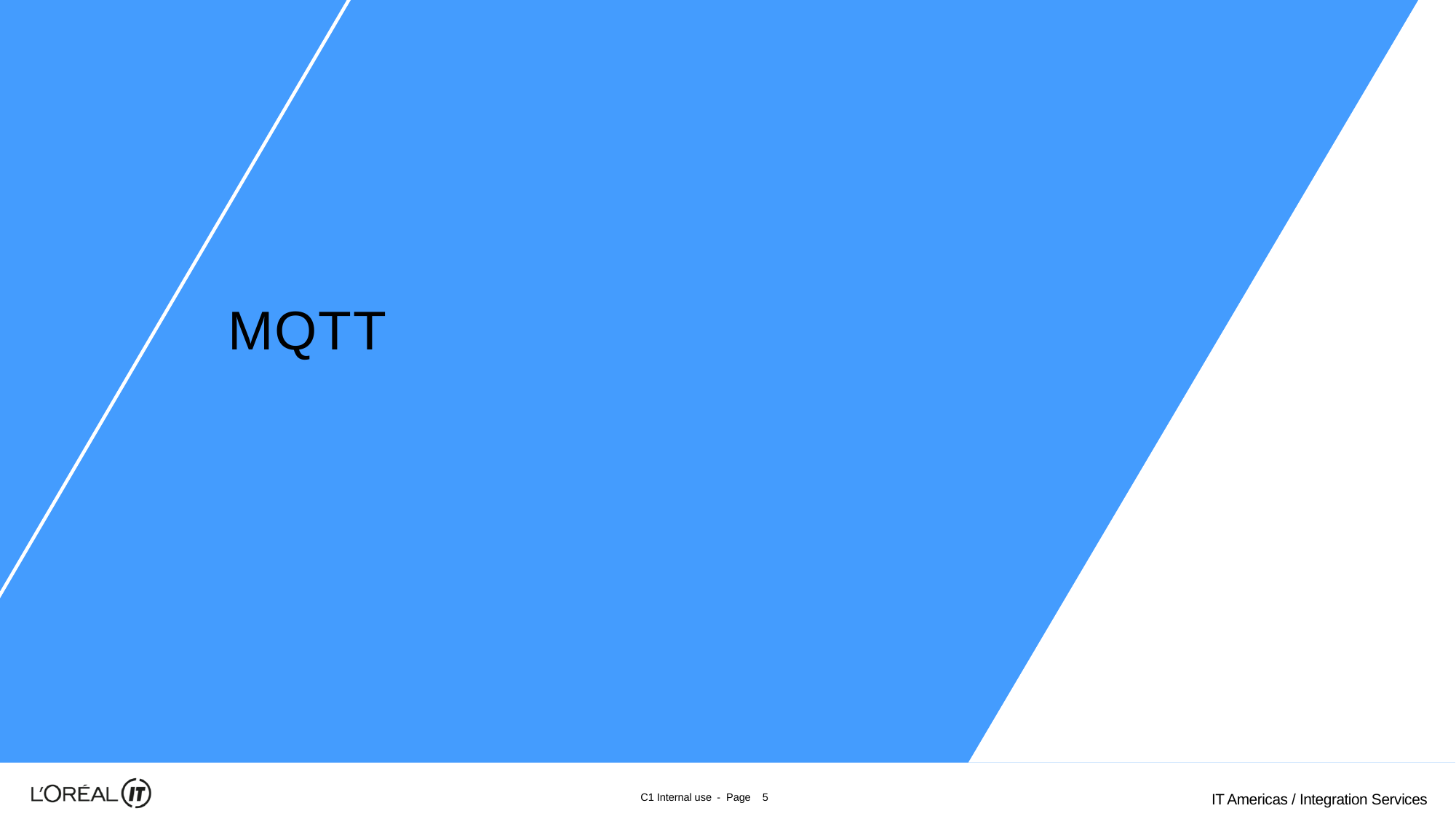

MQTT
5
IT Americas / Integration Services